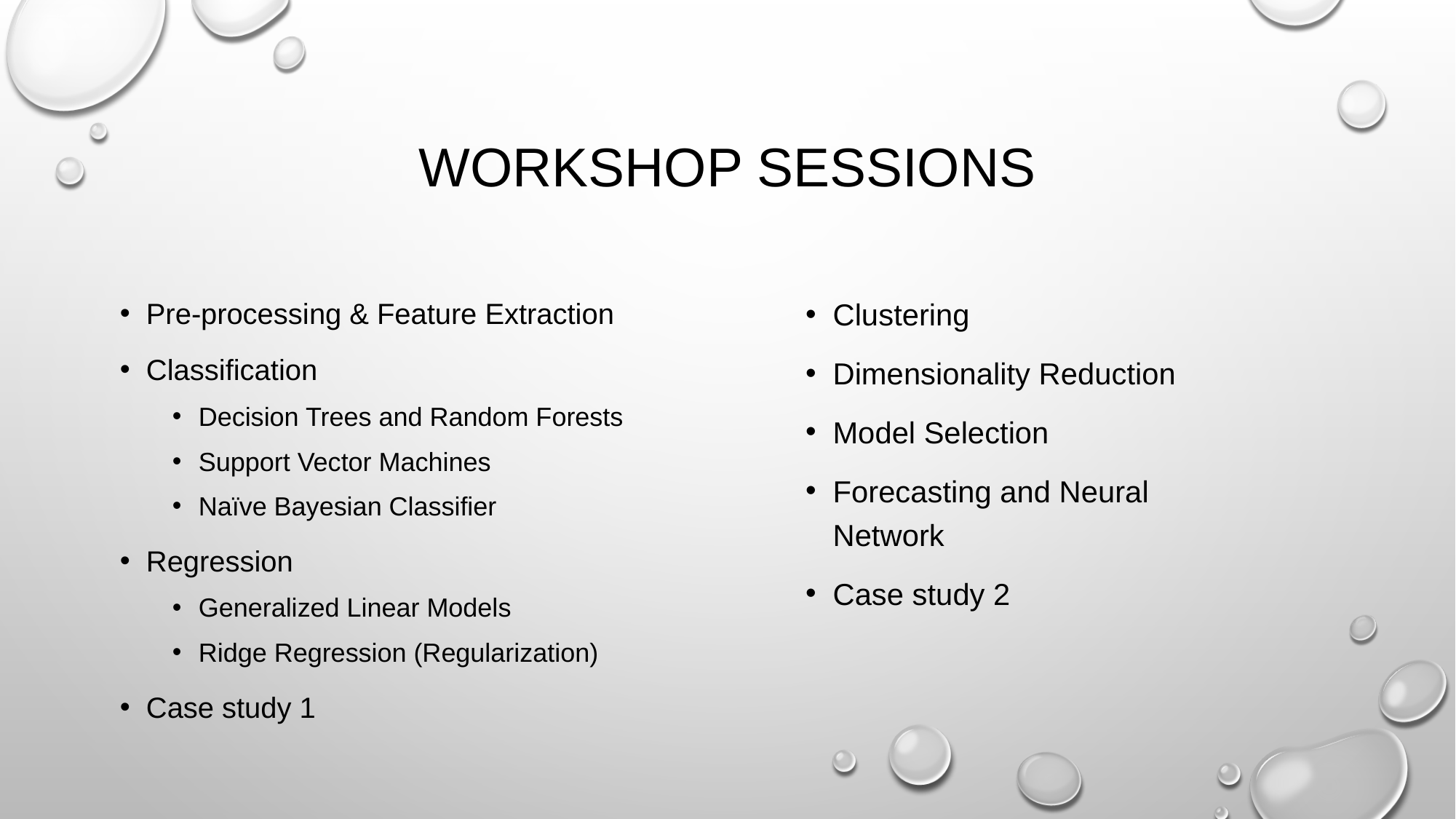

# Workshop Sessions
Clustering
Dimensionality Reduction
Model Selection
Forecasting and Neural Network
Case study 2

Pre-processing & Feature Extraction
Classification
Decision Trees and Random Forests
Support Vector Machines
Naïve Bayesian Classifier
Regression
Generalized Linear Models
Ridge Regression (Regularization)
Case study 1